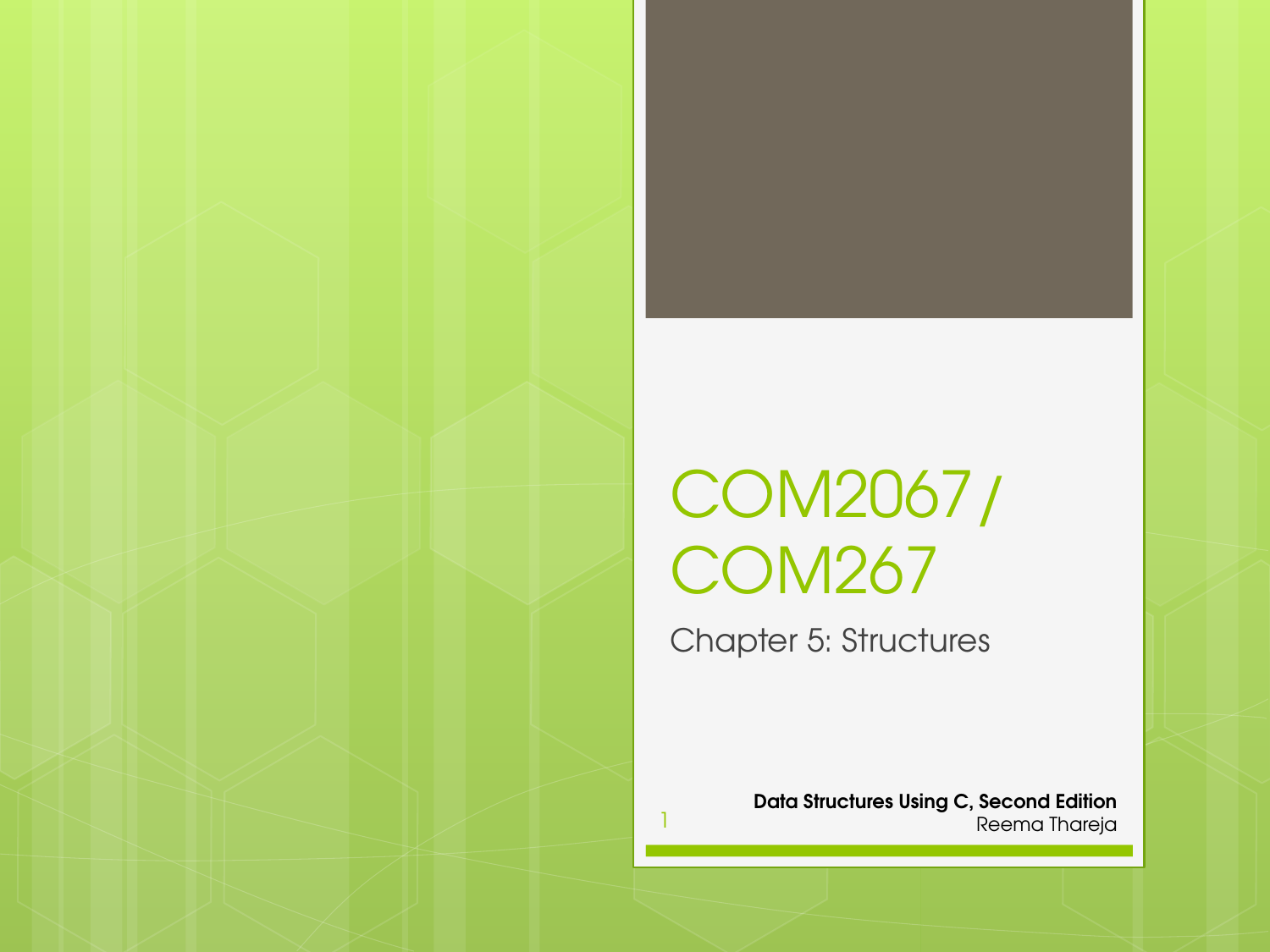

# COM2067/ COM267
Chapter 5: Structures
Data Structures Using C, Second Edition
Reema Thareja

1